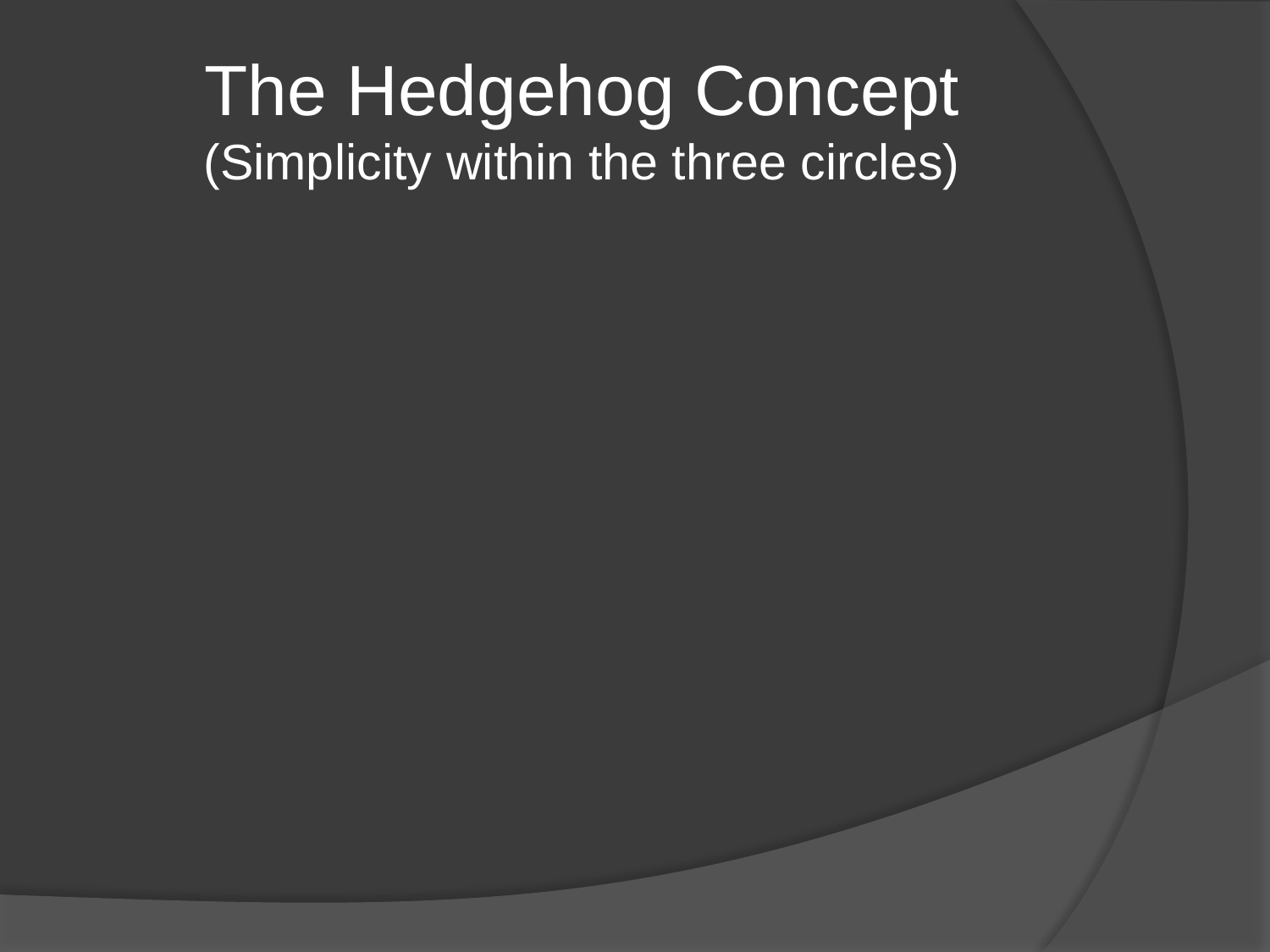

# The Hedgehog Concept (Simplicity within the three circles)